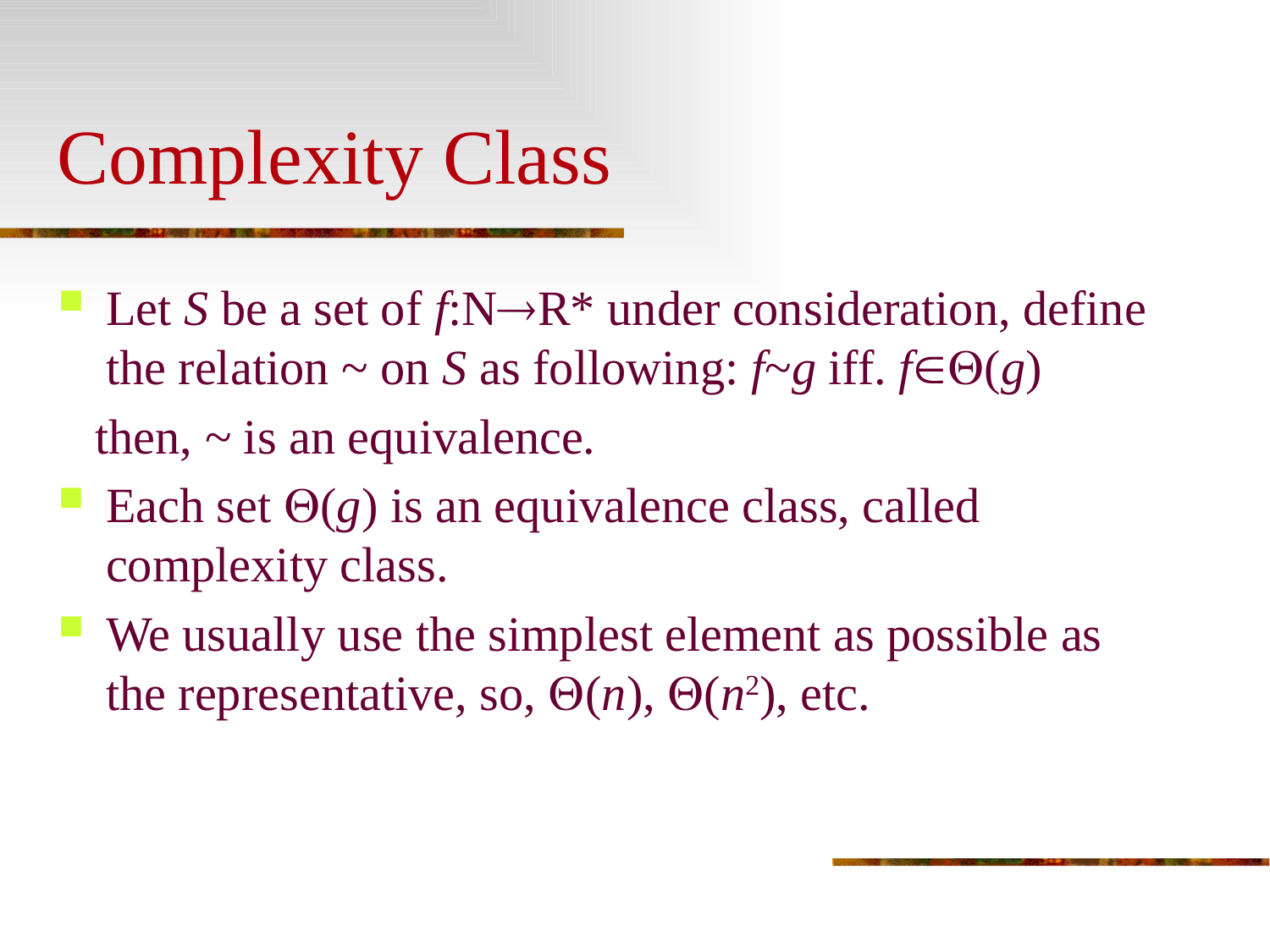

# Complexity Class
Let S be a set of f:N→R* under consideration, define the relation ~ on S as following: f~g iff. f∈Θ(g)
   then, ~ is an equivalence.
Each set Θ(g) is an equivalence class, called complexity class.
We usually use the simplest element as possible as the representative, so, Θ(n), Θ(n2), etc.